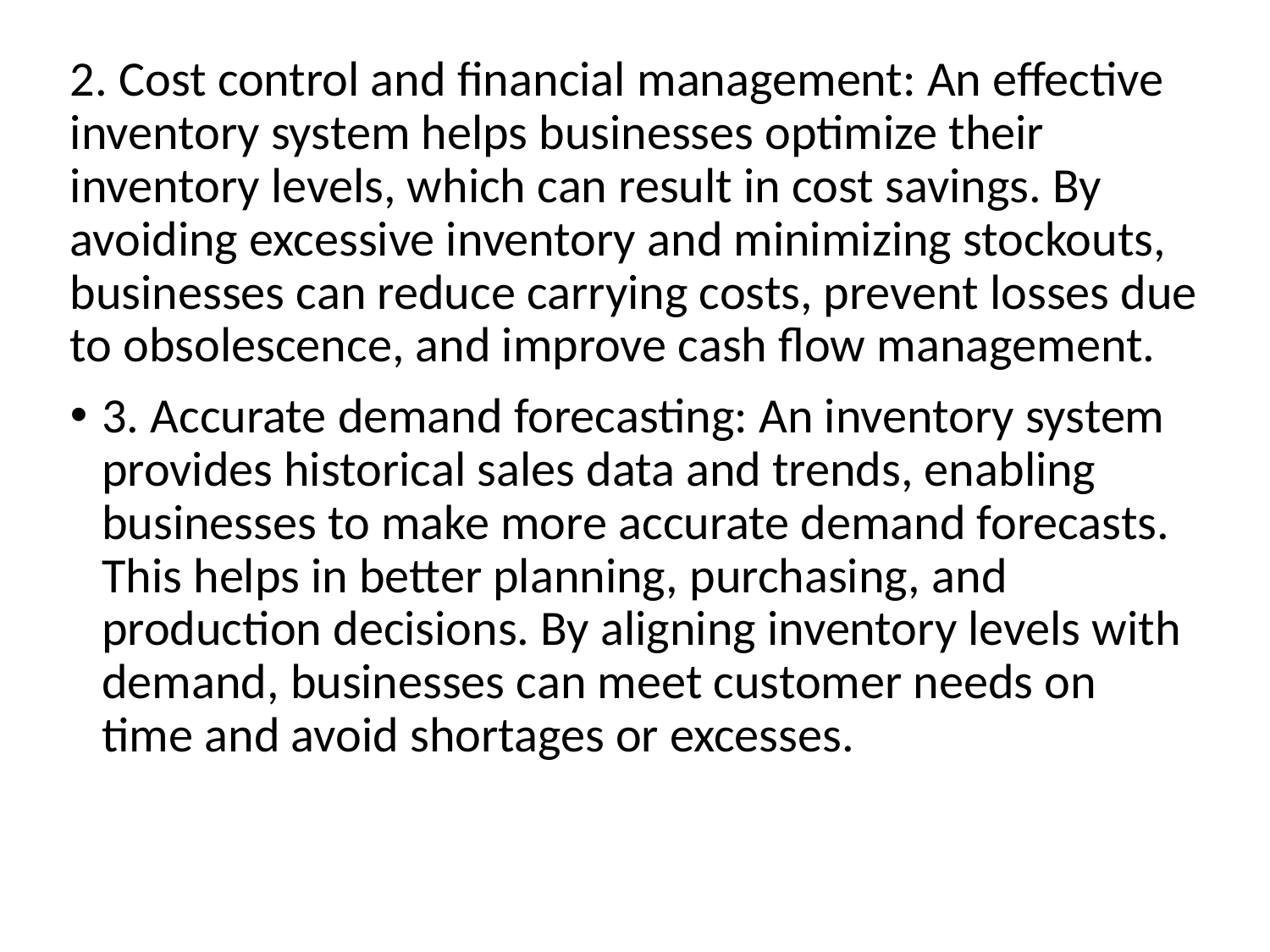

2. Cost control and financial management: An effective inventory system helps businesses optimize their inventory levels, which can result in cost savings. By avoiding excessive inventory and minimizing stockouts, businesses can reduce carrying costs, prevent losses due to obsolescence, and improve cash flow management.
3. Accurate demand forecasting: An inventory system provides historical sales data and trends, enabling businesses to make more accurate demand forecasts. This helps in better planning, purchasing, and production decisions. By aligning inventory levels with demand, businesses can meet customer needs on time and avoid shortages or excesses.